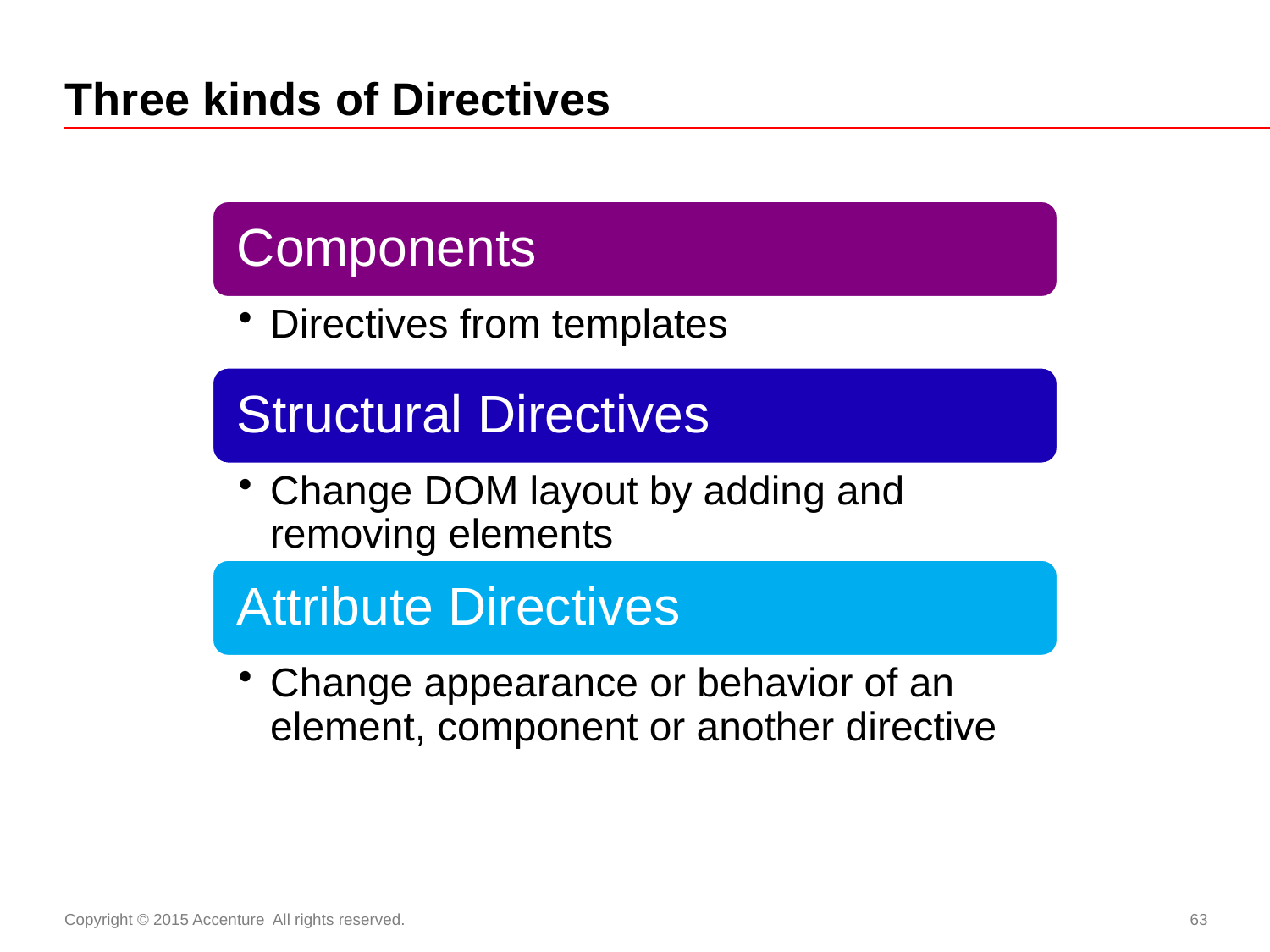

# Three kinds of Directives
Components
Directives from templates
Structural Directives
Change DOM layout by adding and removing elements
Attribute Directives
Change appearance or behavior of an element, component or another directive